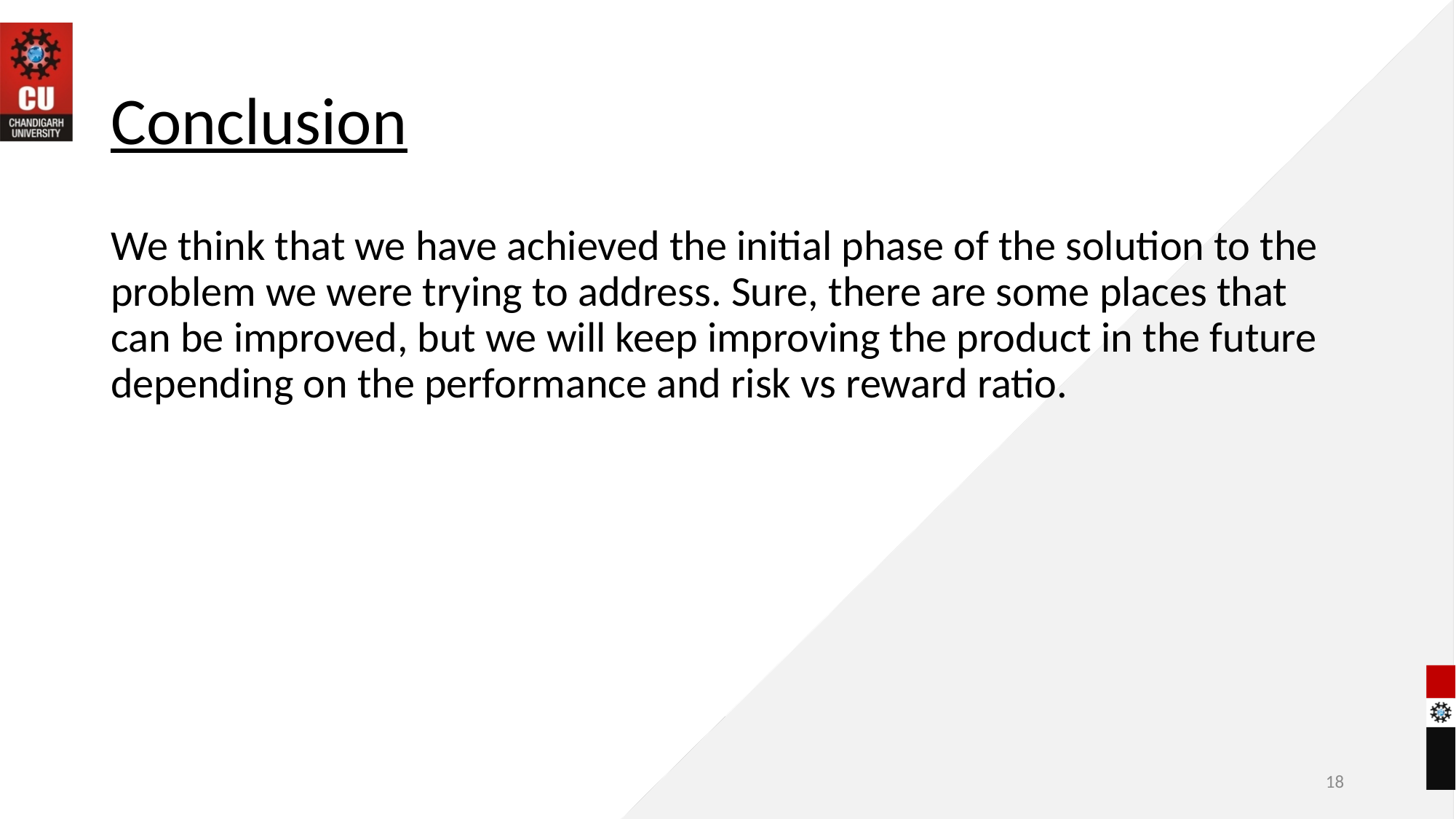

# Conclusion
We think that we have achieved the initial phase of the solution to the problem we were trying to address. Sure, there are some places that can be improved, but we will keep improving the product in the future depending on the performance and risk vs reward ratio.
18